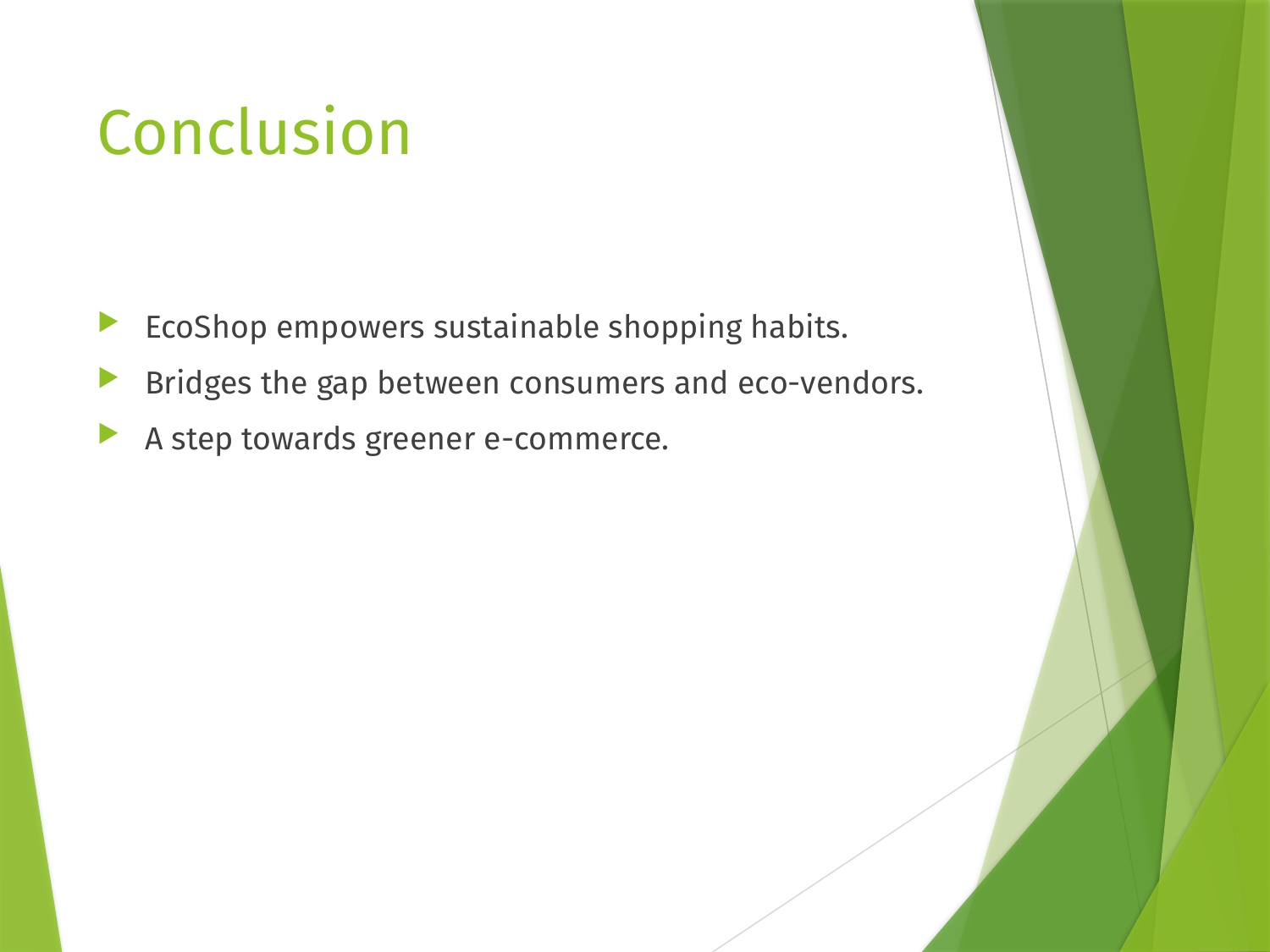

# Conclusion
EcoShop empowers sustainable shopping habits.
Bridges the gap between consumers and eco-vendors.
A step towards greener e-commerce.